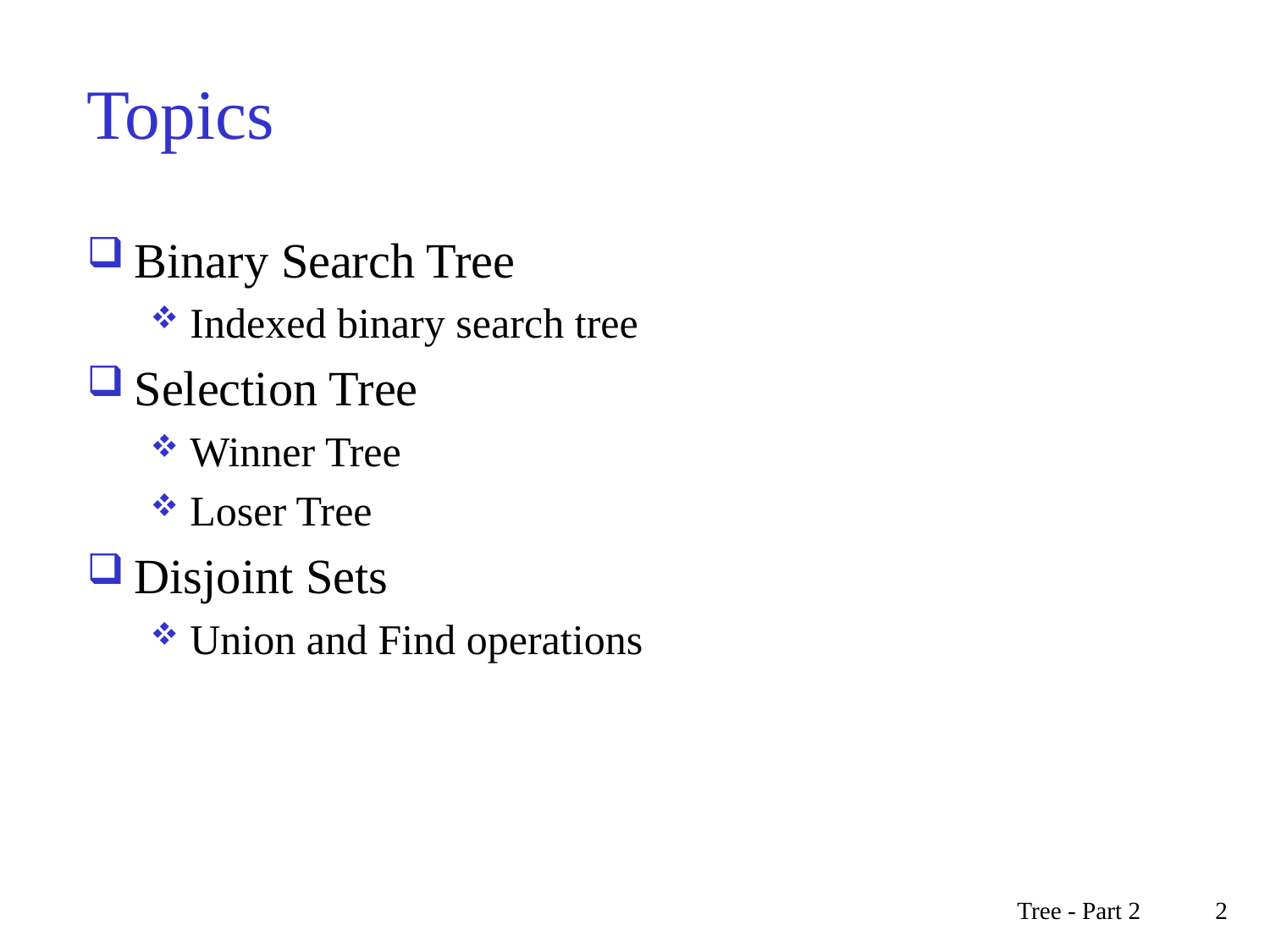

# Topics
Binary Search Tree
Indexed binary search tree
Selection Tree
Winner Tree
Loser Tree
Disjoint Sets
Union and Find operations
Tree - Part 2
2